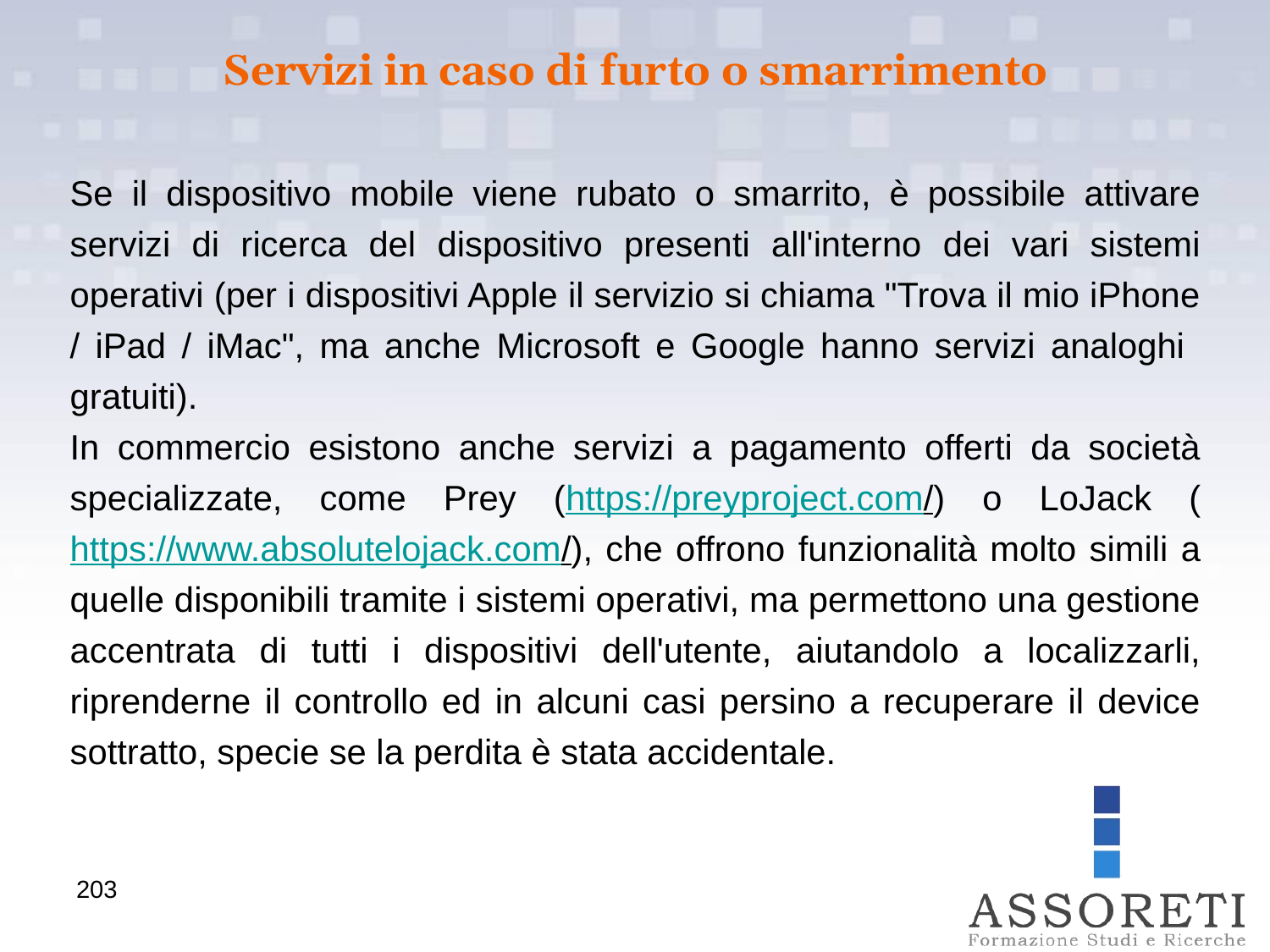

Servizi in caso di furto o smarrimento
Se il dispositivo mobile viene rubato o smarrito, è possibile attivare servizi di ricerca del dispositivo presenti all'interno dei vari sistemi operativi (per i dispositivi Apple il servizio si chiama "Trova il mio iPhone / iPad / iMac", ma anche Microsoft e Google hanno servizi analoghi  gratuiti).
In commercio esistono anche servizi a pagamento offerti da società specializzate, come Prey (https://preyproject.com/) o LoJack (https://www.absolutelojack.com/), che offrono funzionalità molto simili a quelle disponibili tramite i sistemi operativi, ma permettono una gestione accentrata di tutti i dispositivi dell'utente, aiutandolo a localizzarli, riprenderne il controllo ed in alcuni casi persino a recuperare il device sottratto, specie se la perdita è stata accidentale.
203